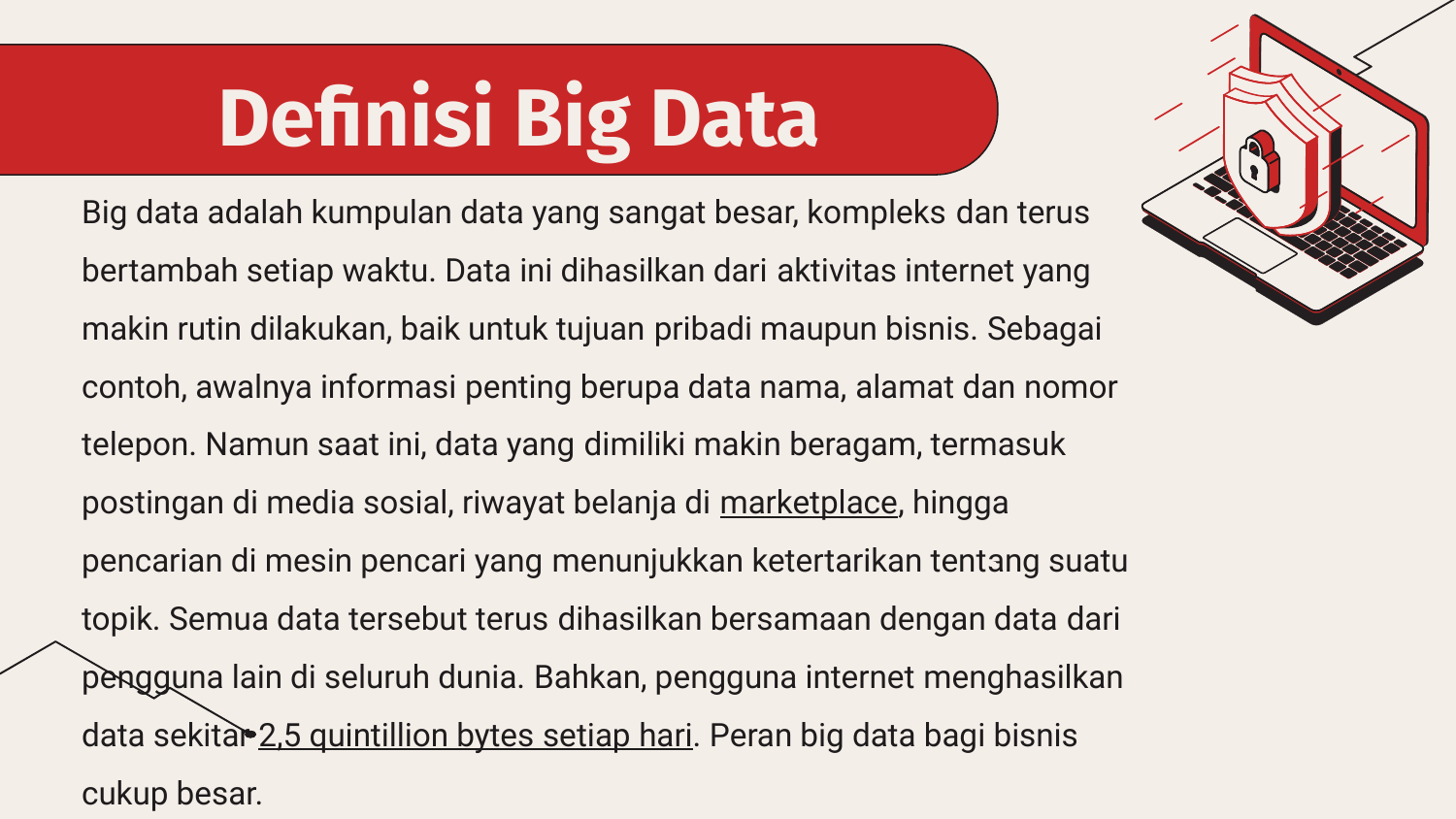

# Definisi Big Data
Big data adalah kumpulan data yang sangat besar, kompleks dan terus
bertambah setiap waktu. Data ini dihasilkan dari aktivitas internet yang
makin rutin dilakukan, baik untuk tujuan pribadi maupun bisnis. Sebagai
contoh, awalnya informasi penting berupa data nama, alamat dan nomor
telepon. Namun saat ini, data yang dimiliki makin beragam, termasuk
postingan di media sosial, riwayat belanja di marketplace, hingga
pencarian di mesin pencari yang menunjukkan ketertarikan tentang suatu
topik. Semua data tersebut terus dihasilkan bersamaan dengan data dari
pengguna lain di seluruh dunia. Bahkan, pengguna internet menghasilkan
data sekitar 2,5 quintillion bytes setiap hari. Peran big data bagi bisnis
cukup besar.